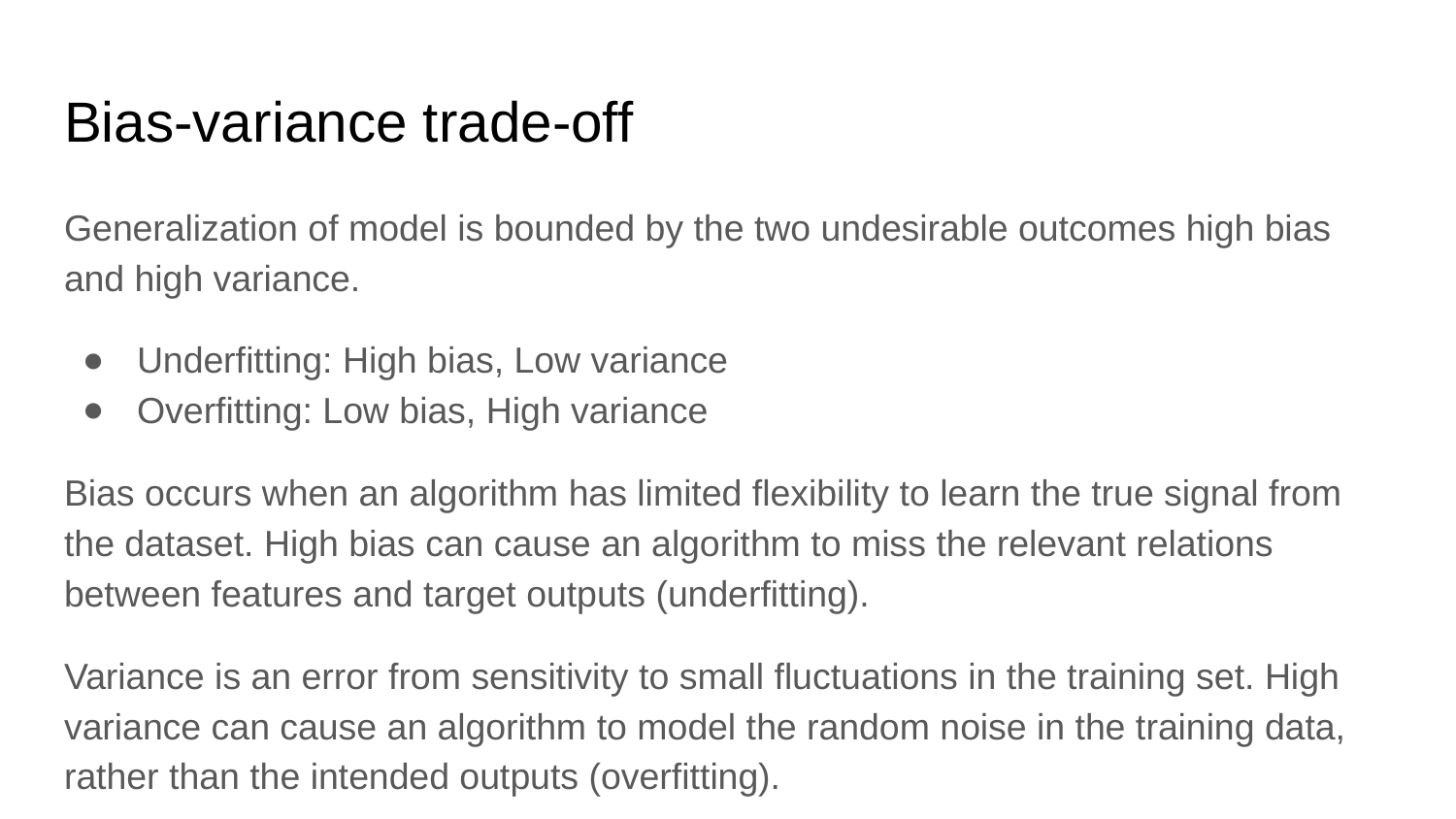

# Bias-variance trade-off

Generalization of model is bounded by the two undesirable outcomes high bias and high variance.
Underfitting: High bias, Low variance
Overfitting: Low bias, High variance
Bias occurs when an algorithm has limited flexibility to learn the true signal from the dataset. High bias can cause an algorithm to miss the relevant relations between features and target outputs (underfitting).
Variance is an error from sensitivity to small fluctuations in the training set. High variance can cause an algorithm to model the random noise in the training data, rather than the intended outputs (overfitting).